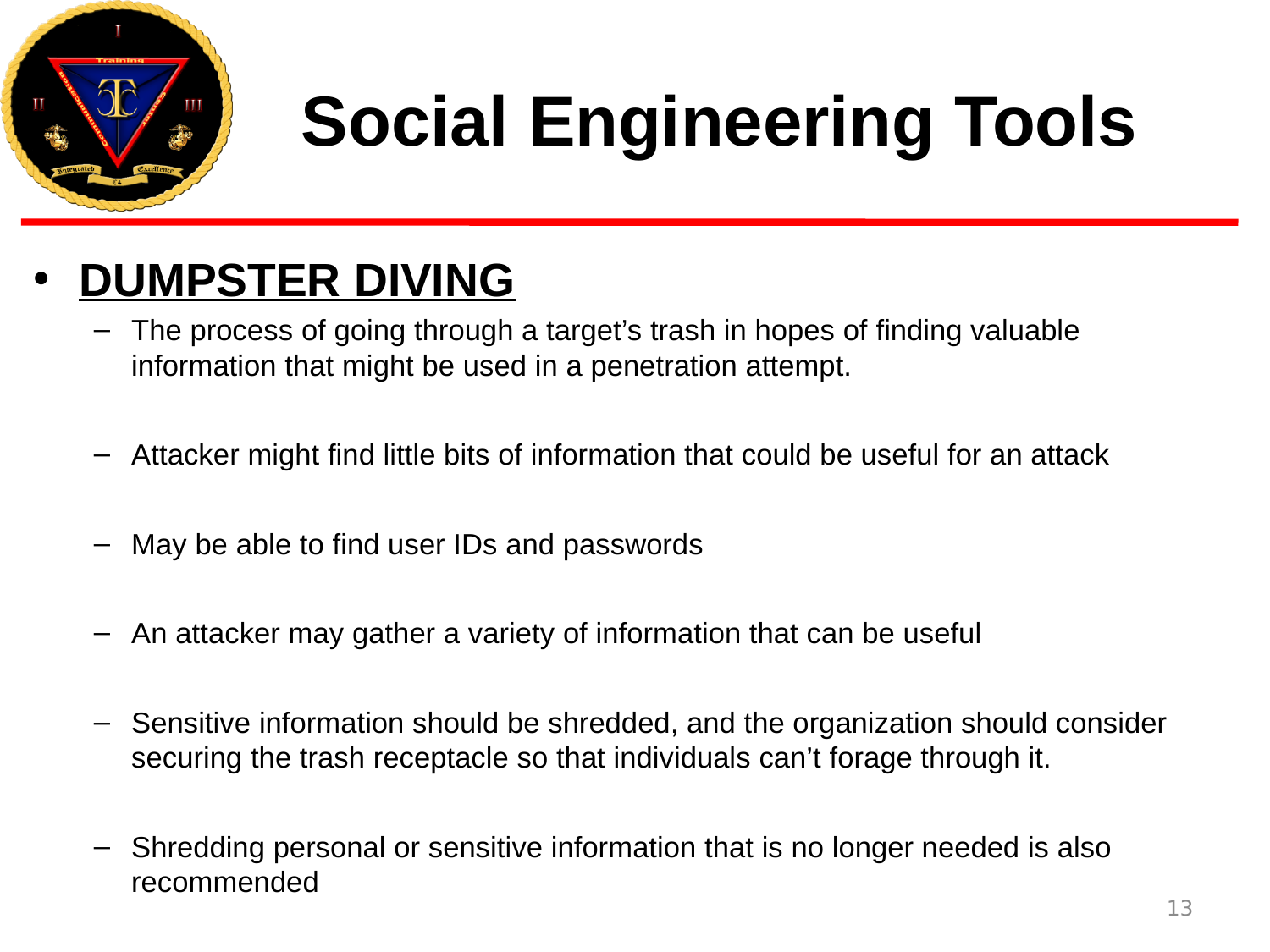

# Social Engineering Tools
DUMPSTER DIVING
The process of going through a target’s trash in hopes of finding valuable information that might be used in a penetration attempt.

Attacker might find little bits of information that could be useful for an attack

May be able to find user IDs and passwords

An attacker may gather a variety of information that can be useful

Sensitive information should be shredded, and the organization should consider securing the trash receptacle so that individuals can’t forage through it.

Shredding personal or sensitive information that is no longer needed is also recommended
13